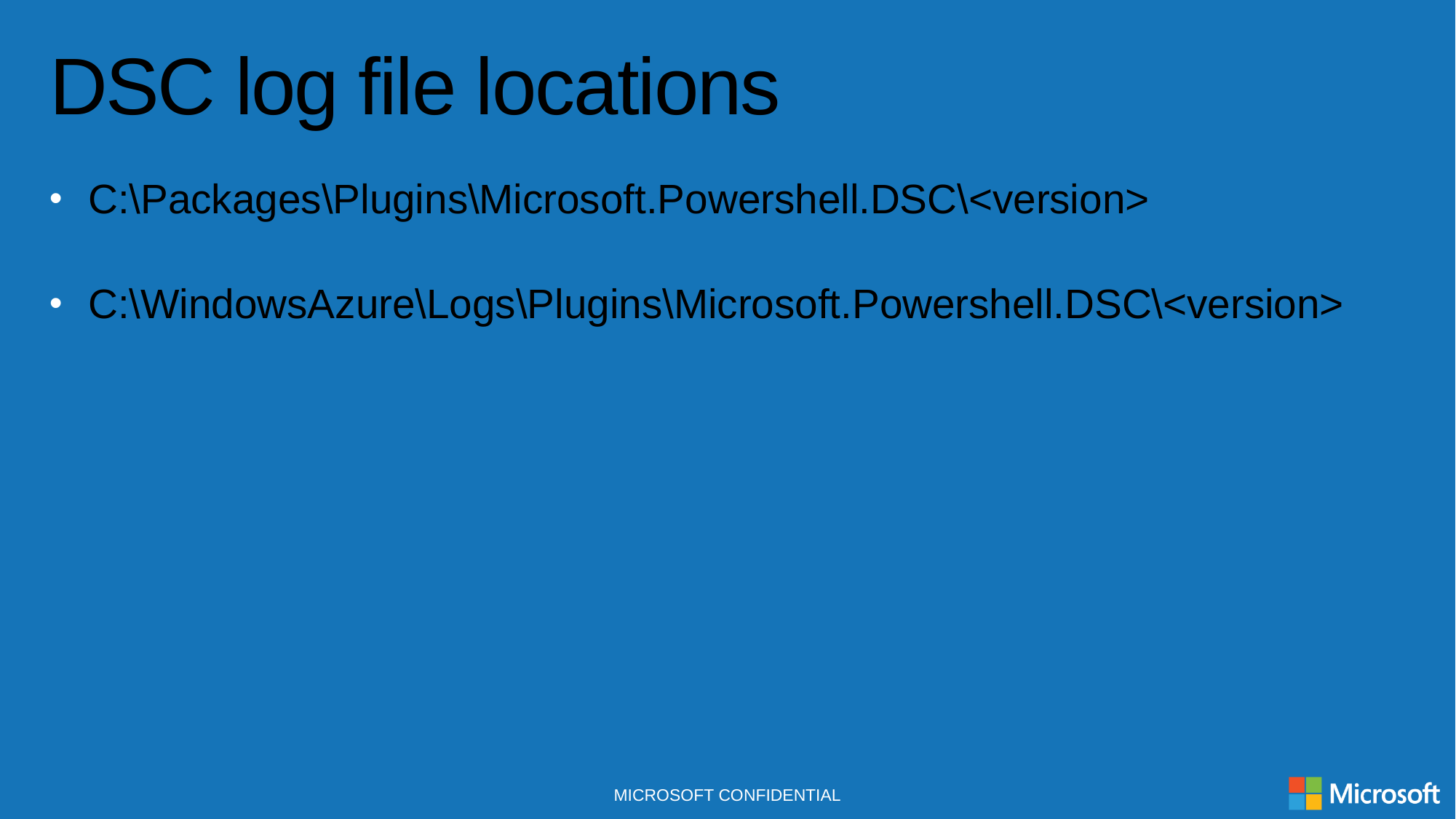

# DSC log file locations
C:\Packages\Plugins\Microsoft.Powershell.DSC\<version>

C:\WindowsAzure\Logs\Plugins\Microsoft.Powershell.DSC\<version>